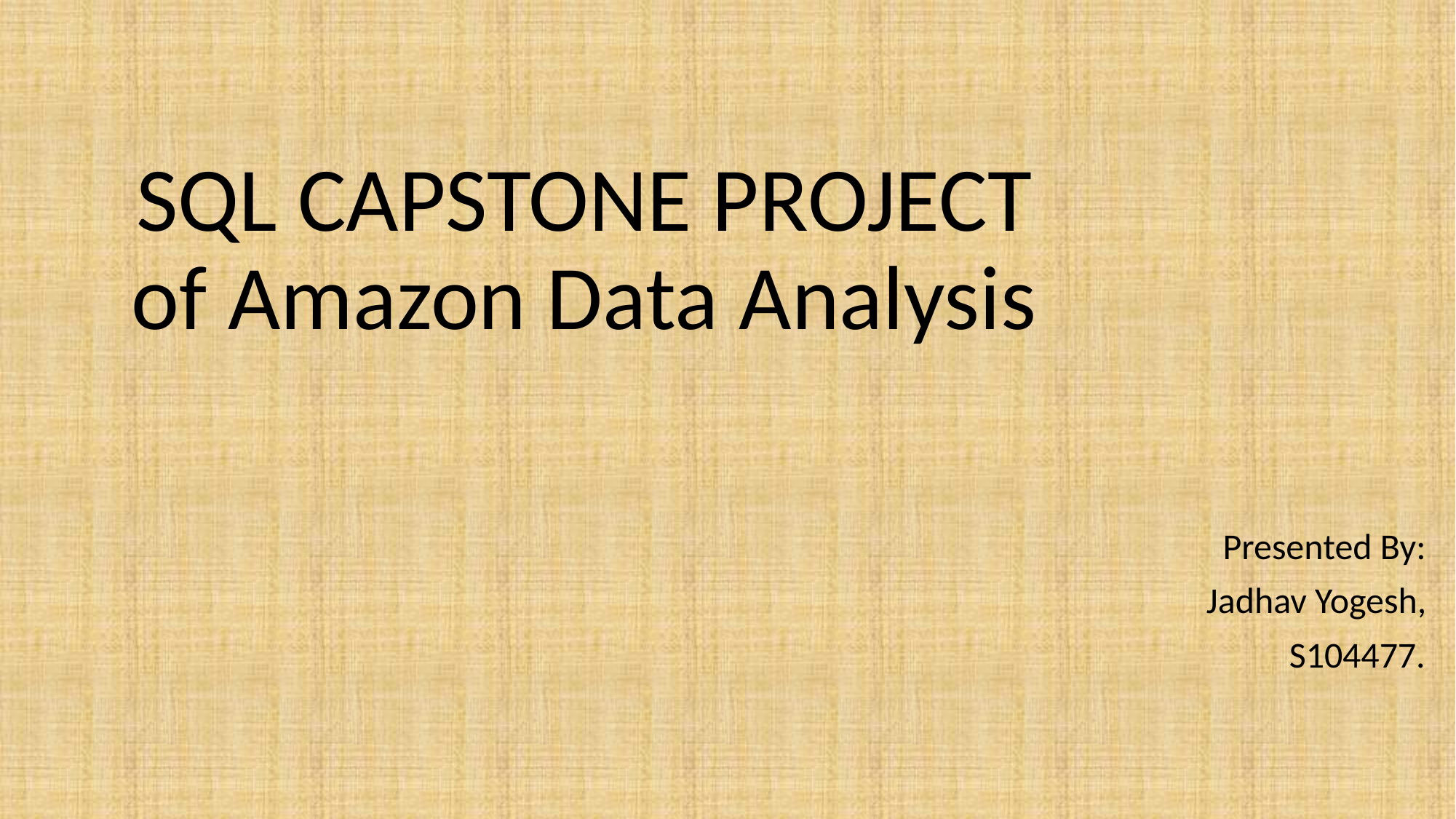

# SQL CAPSTONE PROJECT of Amazon Data Analysis
                                                                                                         Presented By:
                                                                                                       Jadhav Yogesh,
                                                                                                                 S104477.